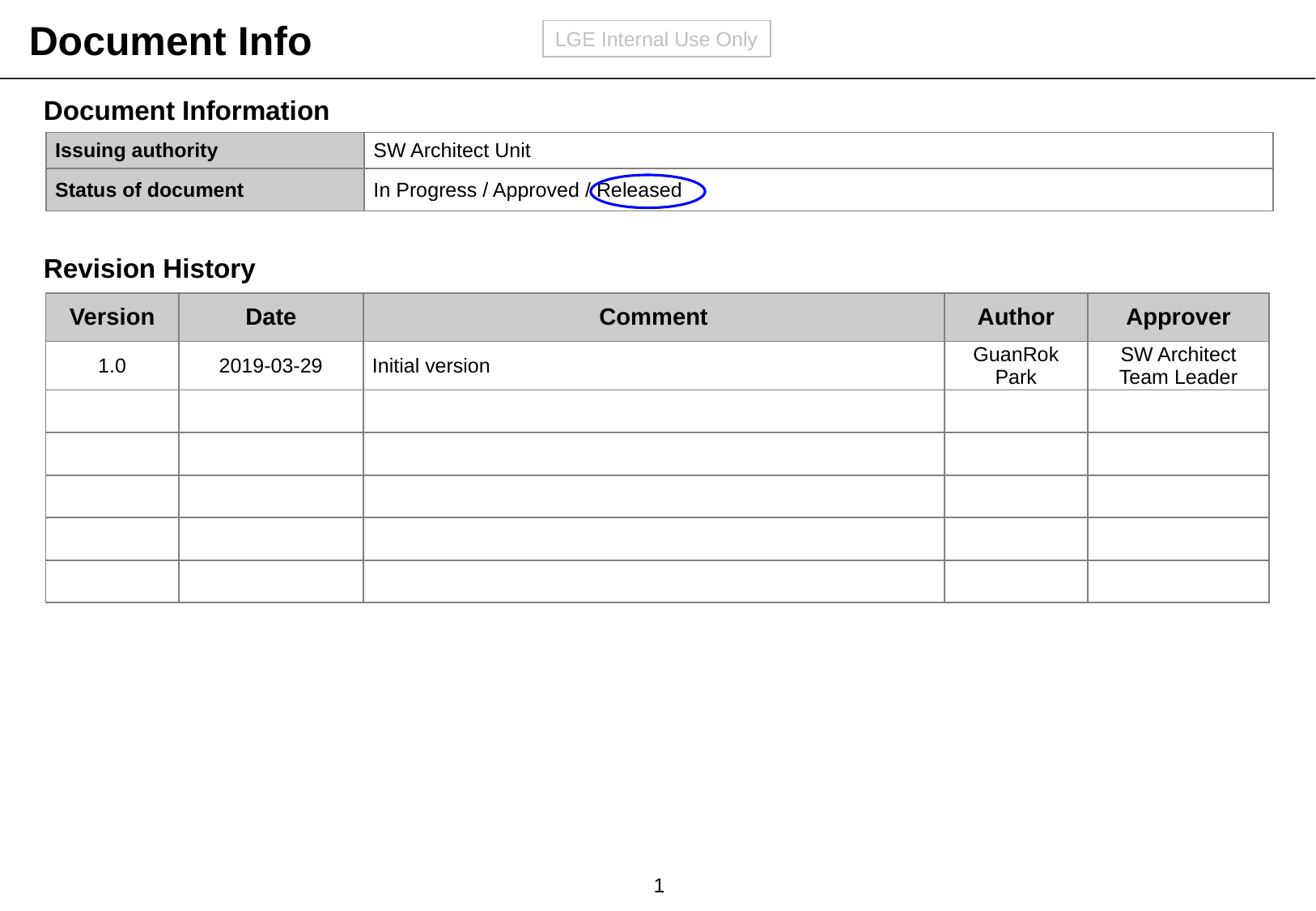

Document Info
Document Information
| Issuing authority | SW Architect Unit |
| --- | --- |
| Status of document | In Progress / Approved / Released |

Revision History
| Version | Date | Comment | Author | Approver |
| --- | --- | --- | --- | --- |
| 1.0 | 2019-03-29 | Initial version | GuanRok Park | SW Architect Team Leader |
|  |  |  |  |  |
|  |  |  |  |  |
|  |  |  |  |  |
|  |  |  |  |  |
|  |  |  |  |  |
1